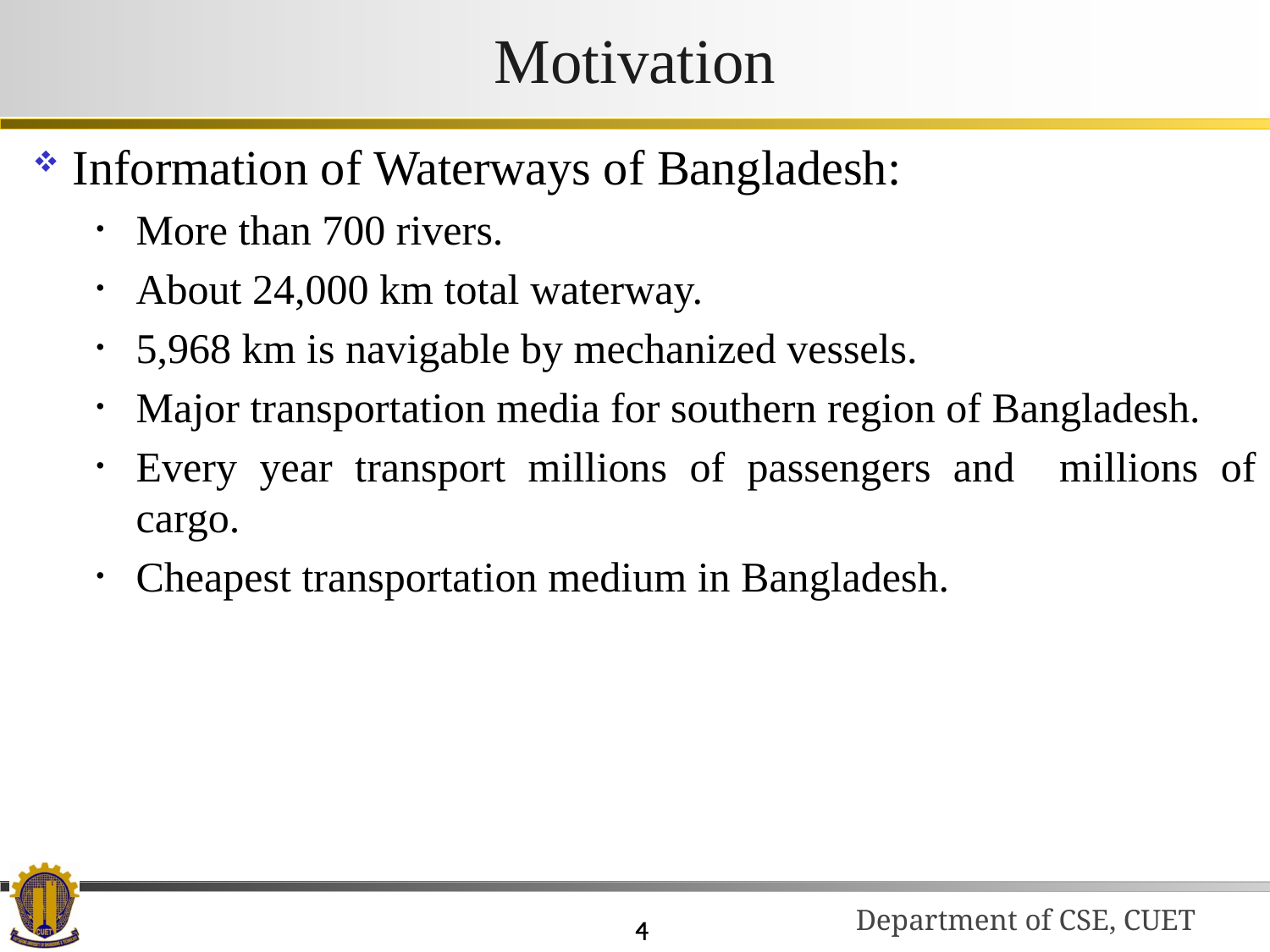

# Motivation
Information of Waterways of Bangladesh:
More than 700 rivers.
About 24,000 km total waterway.
5,968 km is navigable by mechanized vessels.
Major transportation media for southern region of Bangladesh.
Every year transport millions of passengers and  millions of cargo.
Cheapest transportation medium in Bangladesh.